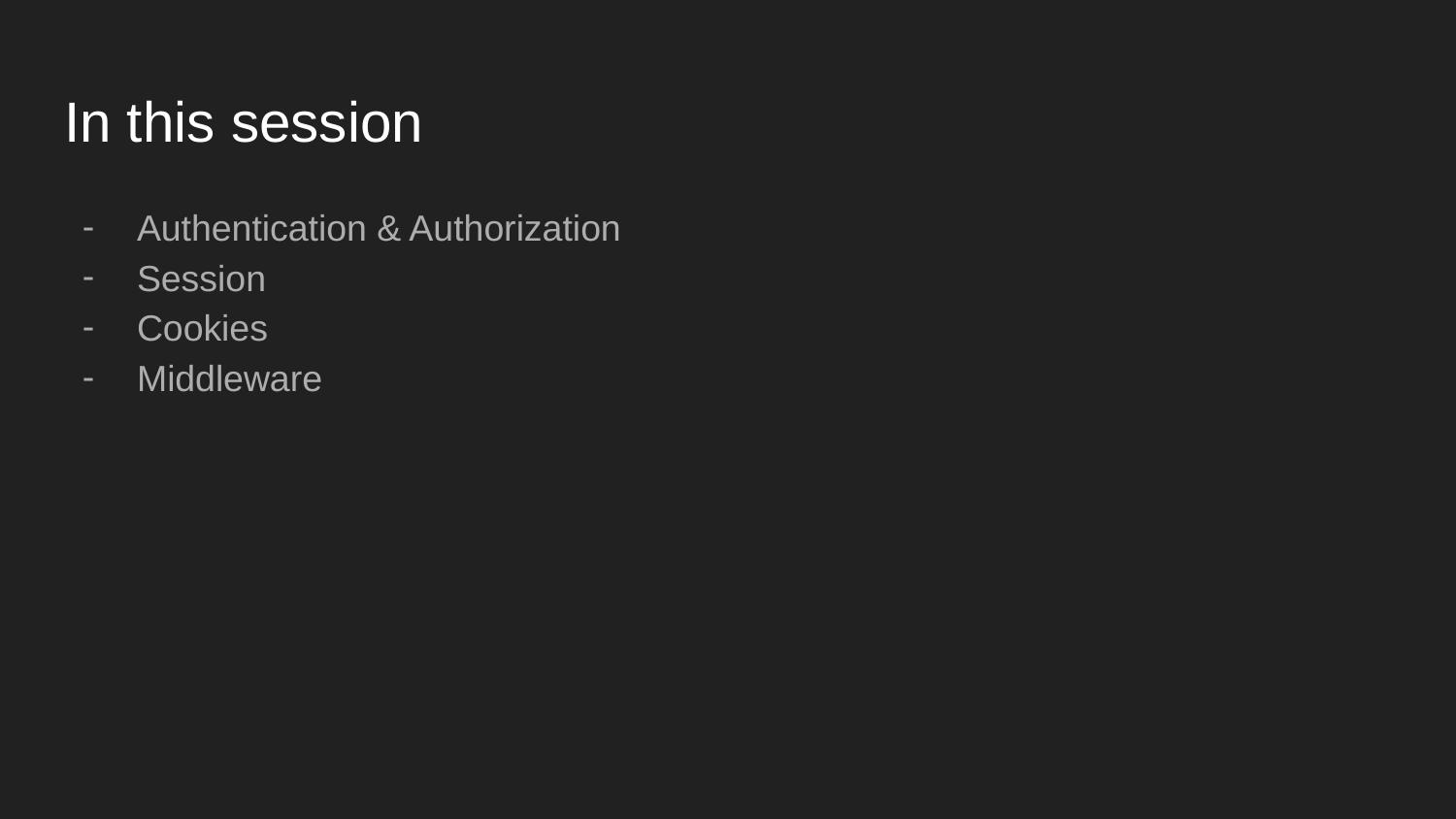

# In this session
Authentication & Authorization
Session
Cookies
Middleware